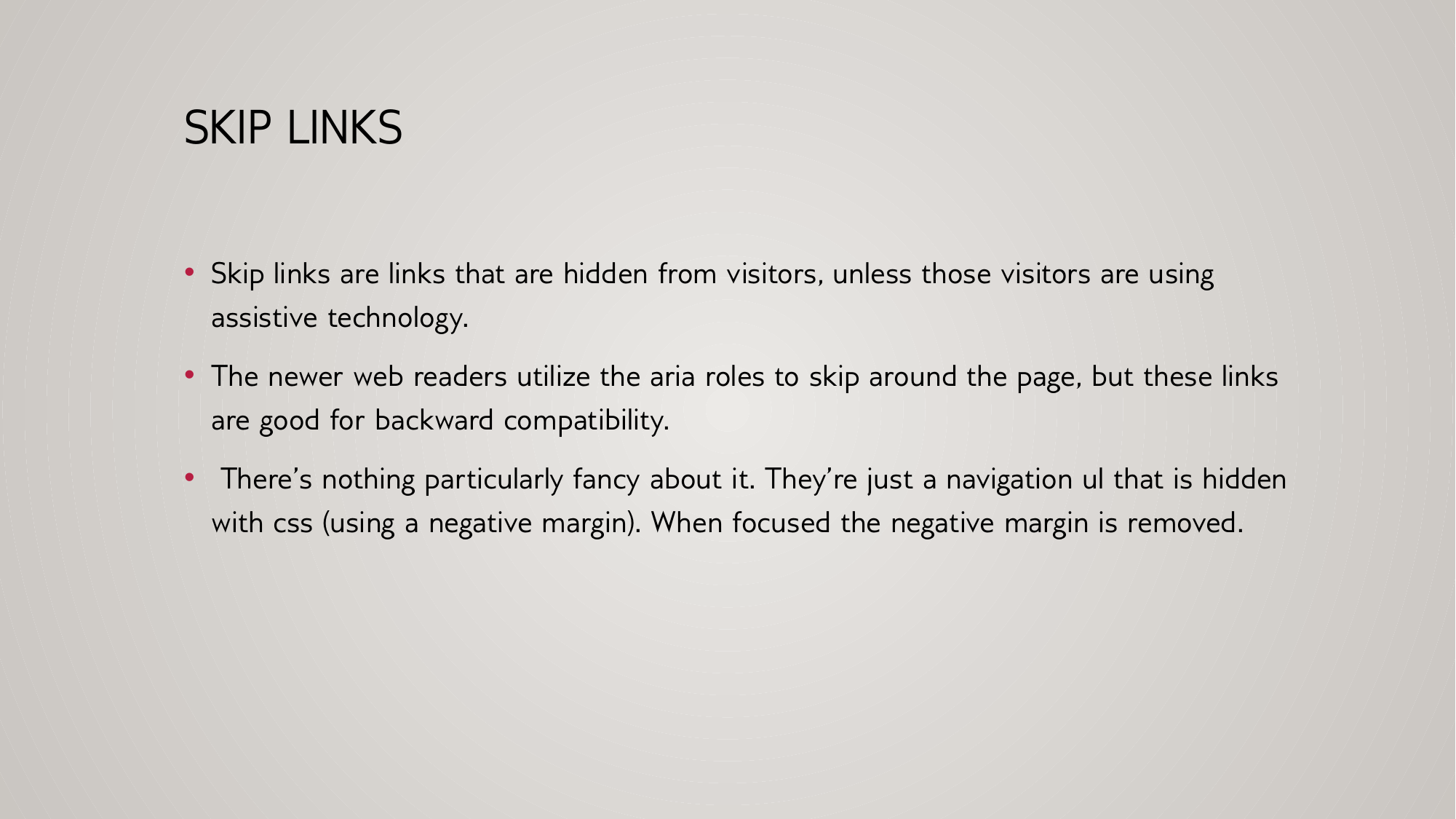

# Skip links
Skip links are links that are hidden from visitors, unless those visitors are using assistive technology.
The newer web readers utilize the aria roles to skip around the page, but these links are good for backward compatibility.
 There’s nothing particularly fancy about it. They’re just a navigation ul that is hidden with css (using a negative margin). When focused the negative margin is removed.